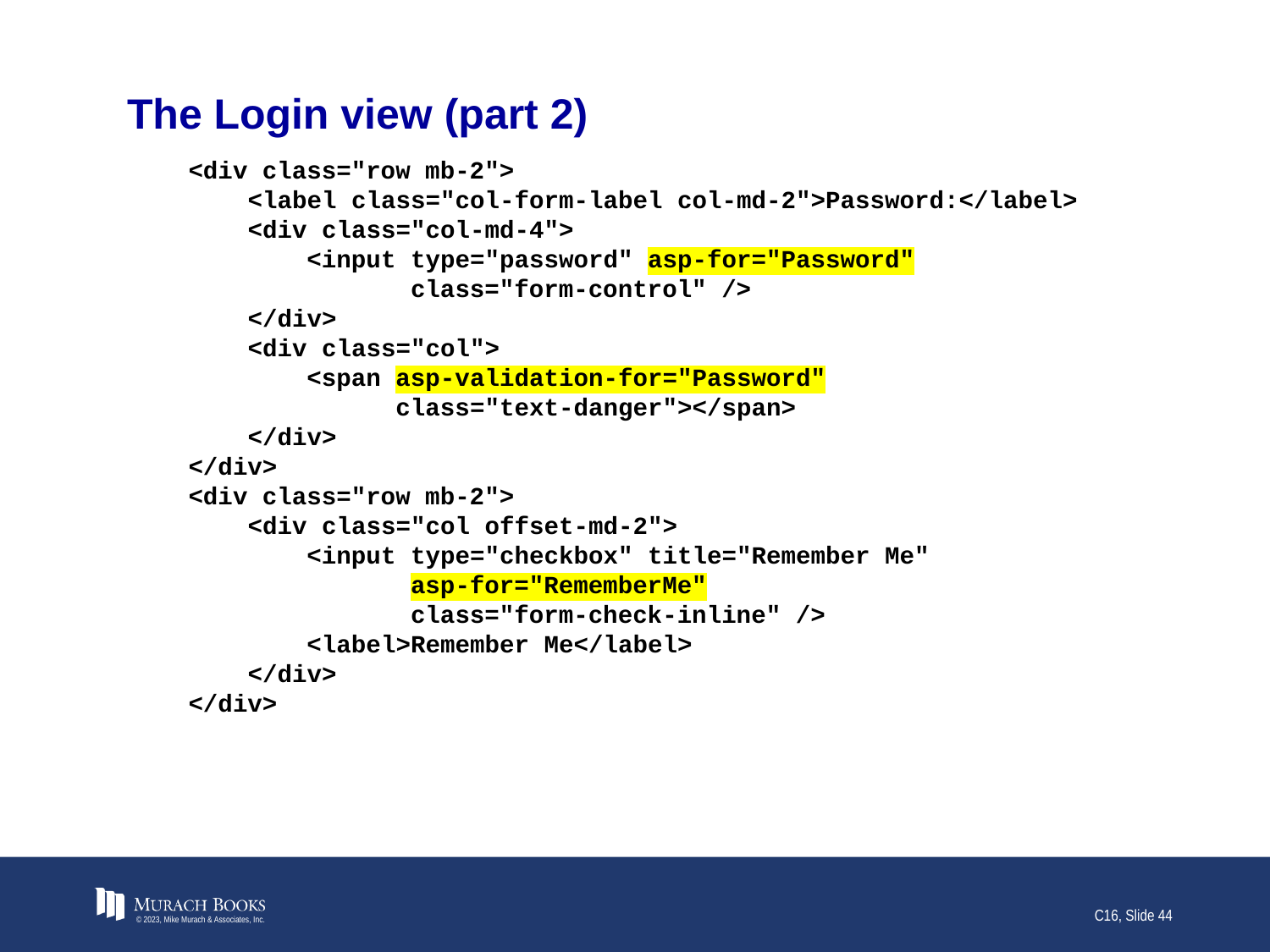

# The Login view (part 2)
    <div class="row mb-2">
        <label class="col-form-label col-md-2">Password:</label>
        <div class="col-md-4">
            <input type="password" asp-for="Password"
                   class="form-control" />
        </div>
        <div class="col">
            <span asp-validation-for="Password"
                  class="text-danger"></span>
        </div>
    </div>
    <div class="row mb-2">
        <div class="col offset-md-2">
            <input type="checkbox" title="Remember Me"
                   asp-for="RememberMe"
                   class="form-check-inline" />
            <label>Remember Me</label>
        </div>
    </div>
© 2023, Mike Murach & Associates, Inc.

C16, Slide 44